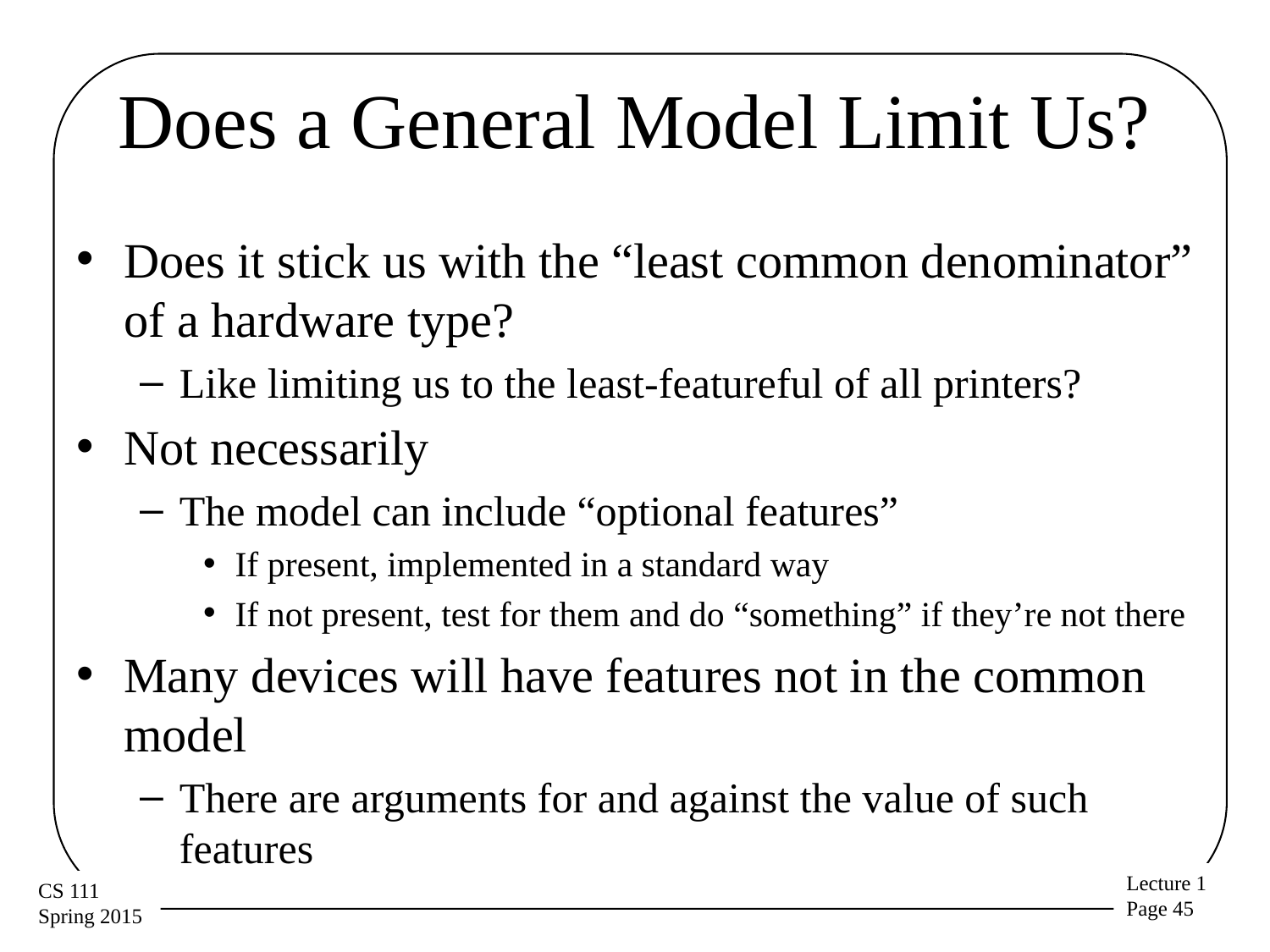

# Does a General Model Limit Us?
Does it stick us with the “least common denominator” of a hardware type?
Like limiting us to the least-featureful of all printers?
Not necessarily
The model can include “optional features”
If present, implemented in a standard way
If not present, test for them and do “something” if they’re not there
Many devices will have features not in the common model
There are arguments for and against the value of such features